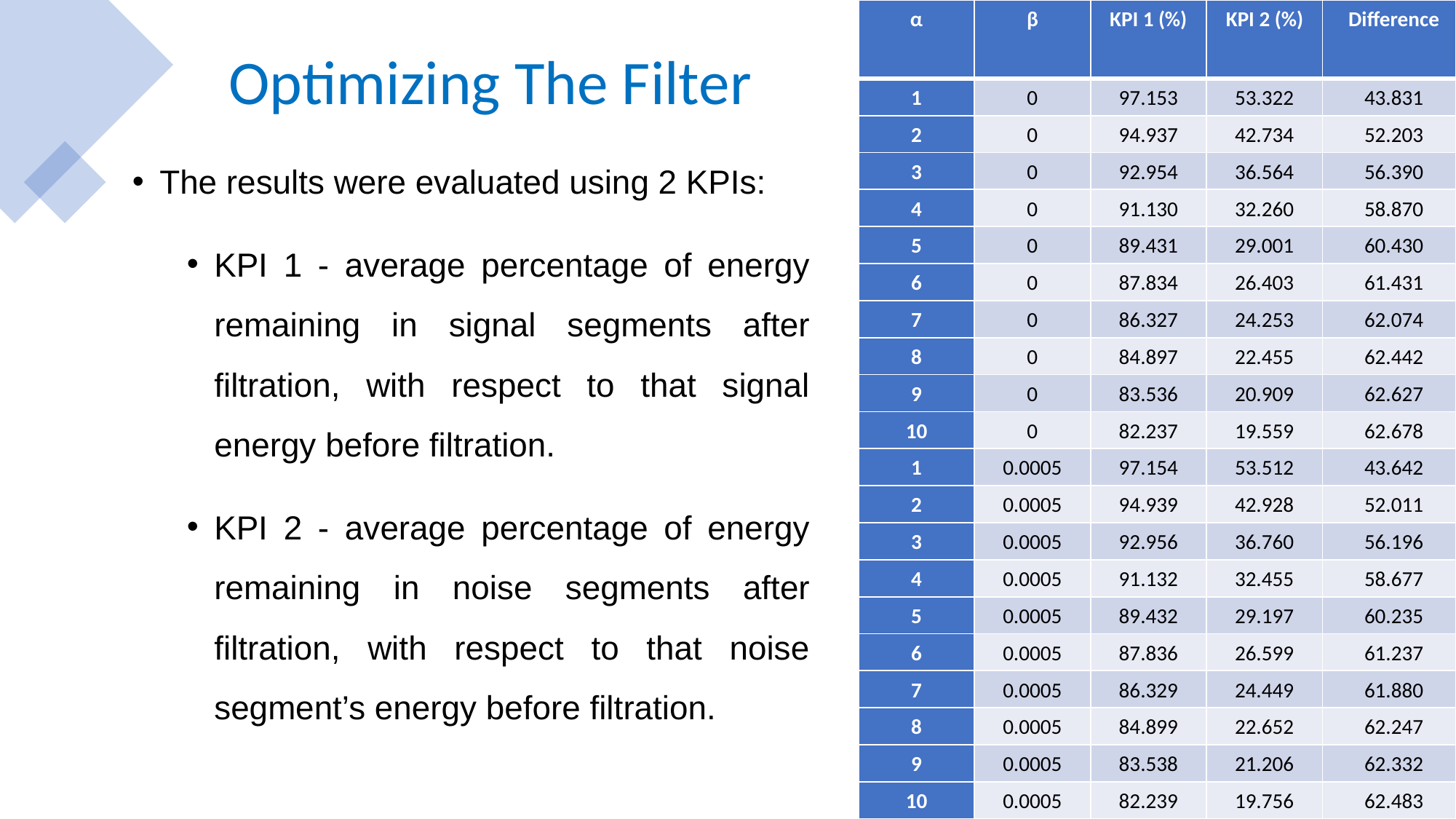

| α | β | KPI 1 (%) | KPI 2 (%) | Difference |
| --- | --- | --- | --- | --- |
| 1 | 0 | 97.153 | 53.322 | 43.831 |
| 2 | 0 | 94.937 | 42.734 | 52.203 |
| 3 | 0 | 92.954 | 36.564 | 56.390 |
| 4 | 0 | 91.130 | 32.260 | 58.870 |
| 5 | 0 | 89.431 | 29.001 | 60.430 |
| 6 | 0 | 87.834 | 26.403 | 61.431 |
| 7 | 0 | 86.327 | 24.253 | 62.074 |
| 8 | 0 | 84.897 | 22.455 | 62.442 |
| 9 | 0 | 83.536 | 20.909 | 62.627 |
| 10 | 0 | 82.237 | 19.559 | 62.678 |
| 1 | 0.0005 | 97.154 | 53.512 | 43.642 |
| 2 | 0.0005 | 94.939 | 42.928 | 52.011 |
| 3 | 0.0005 | 92.956 | 36.760 | 56.196 |
| 4 | 0.0005 | 91.132 | 32.455 | 58.677 |
| 5 | 0.0005 | 89.432 | 29.197 | 60.235 |
| 6 | 0.0005 | 87.836 | 26.599 | 61.237 |
| 7 | 0.0005 | 86.329 | 24.449 | 61.880 |
| 8 | 0.0005 | 84.899 | 22.652 | 62.247 |
| 9 | 0.0005 | 83.538 | 21.206 | 62.332 |
| 10 | 0.0005 | 82.239 | 19.756 | 62.483 |
# Optimizing The Filter
The results were evaluated using 2 KPIs:
KPI 1 - average percentage of energy remaining in signal segments after filtration, with respect to that signal energy before filtration.
KPI 2 - average percentage of energy remaining in noise segments after filtration, with respect to that noise segment’s energy before filtration.